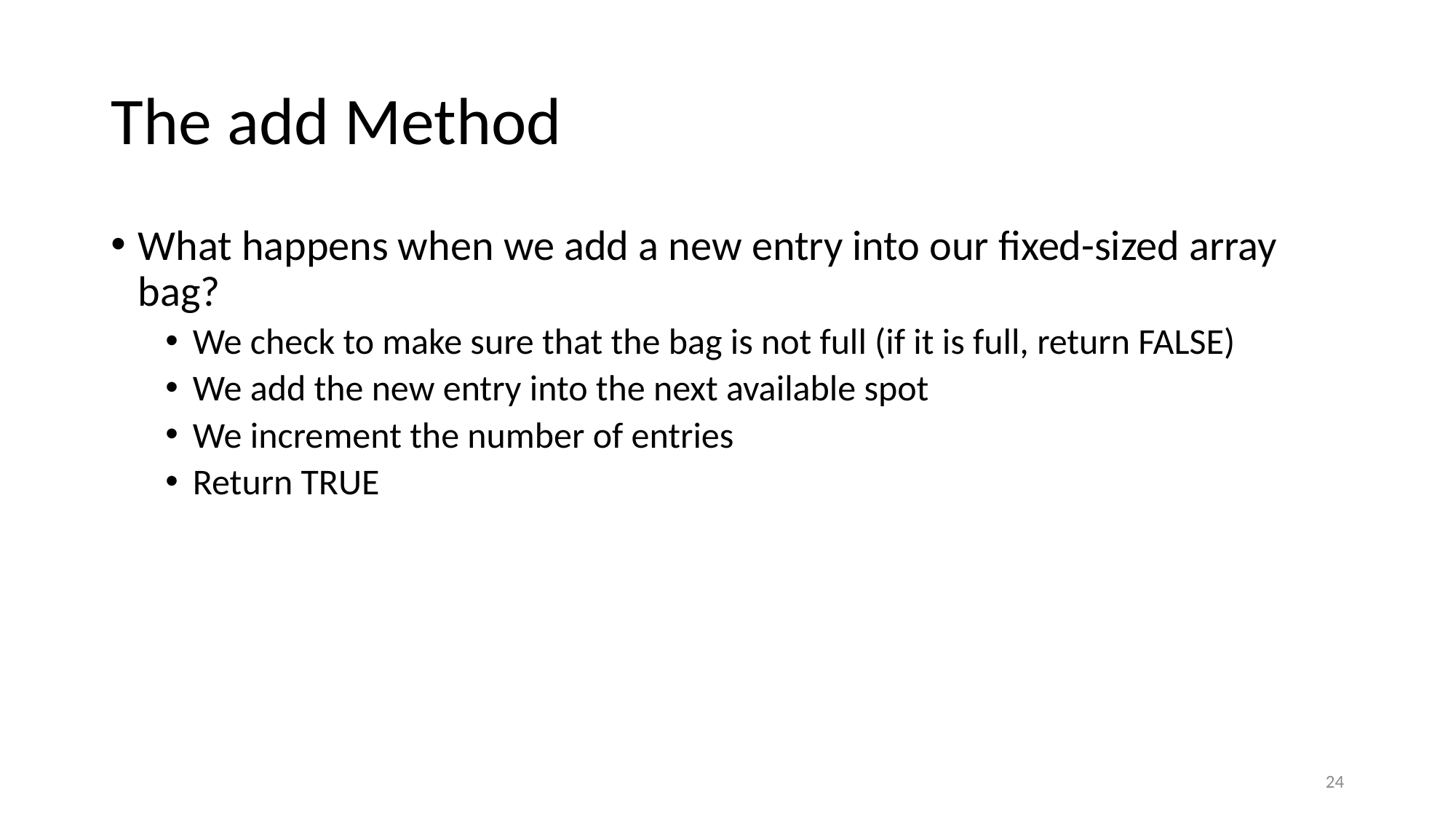

# The add Method
What happens when we add a new entry into our fixed-sized array bag?
We check to make sure that the bag is not full (if it is full, return FALSE)
We add the new entry into the next available spot
We increment the number of entries
Return TRUE
24